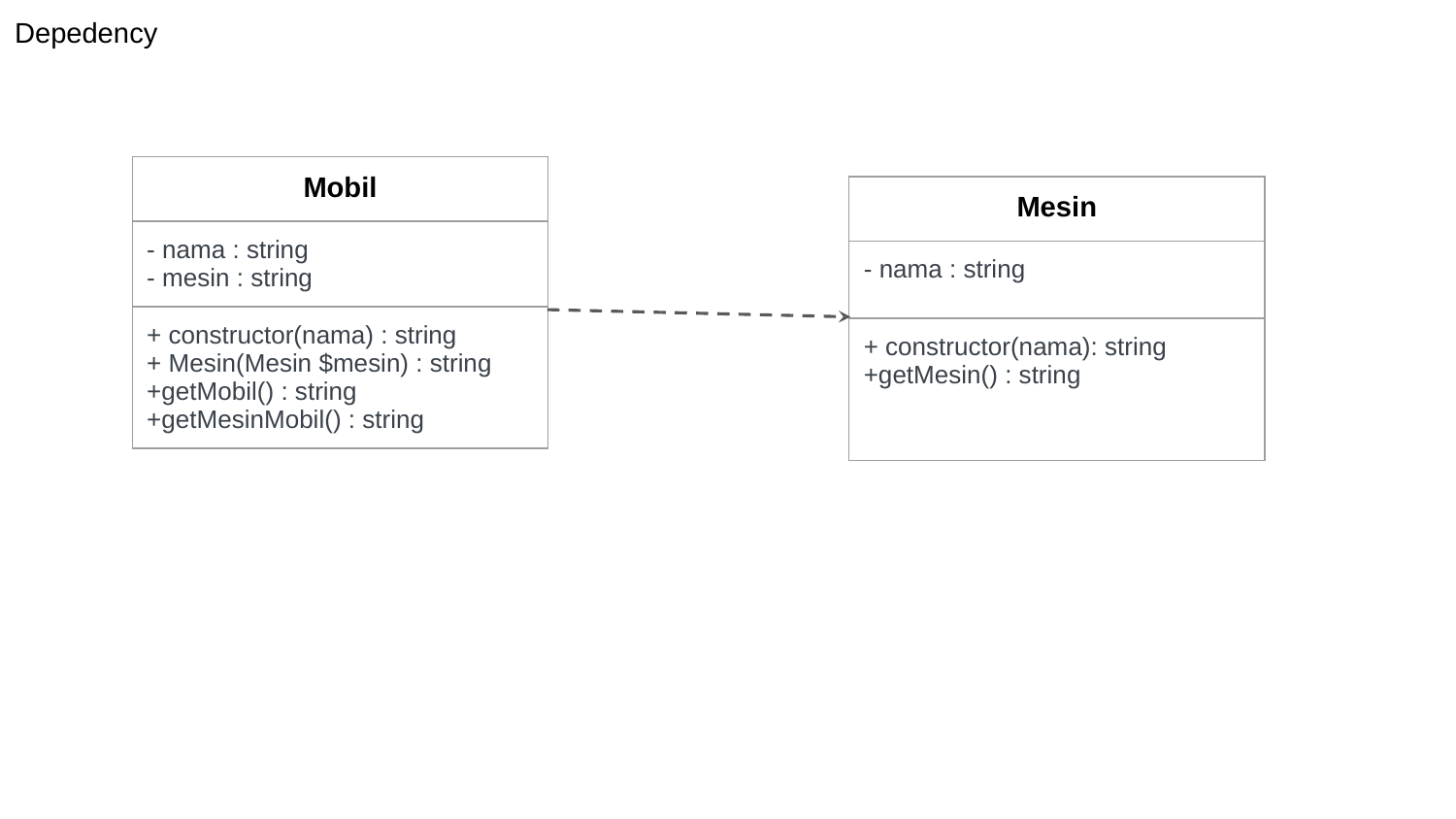

Depedency
| Mobil |
| --- |
| - nama : string - mesin : string |
| + constructor(nama) : string + Mesin(Mesin $mesin) : string +getMobil() : string +getMesinMobil() : string |
| Mesin |
| --- |
| - nama : string |
| + constructor(nama): string +getMesin() : string |